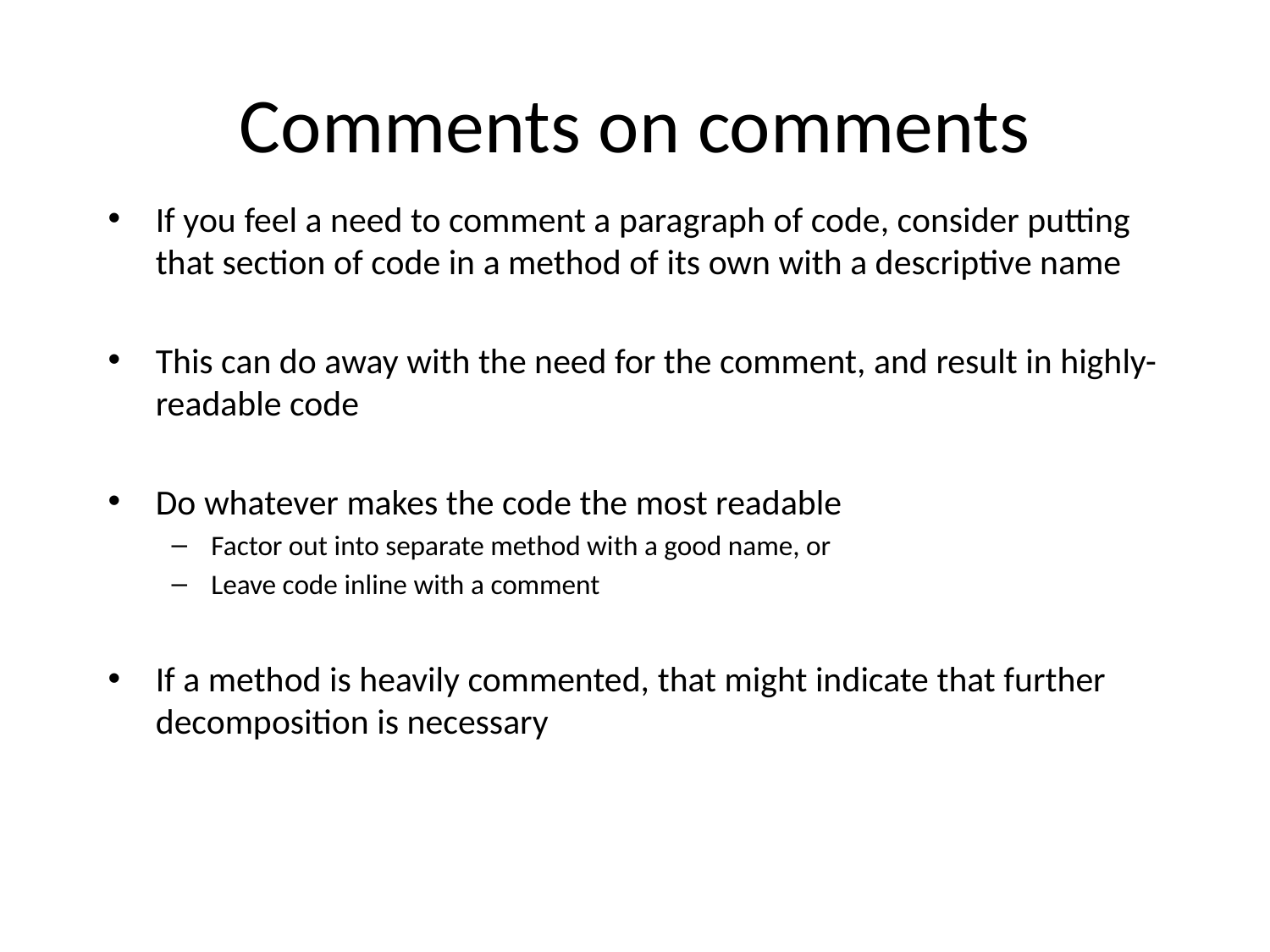

# Comments on comments
If you feel a need to comment a paragraph of code, consider putting that section of code in a method of its own with a descriptive name

This can do away with the need for the comment, and result in highly-readable code

Do whatever makes the code the most readable
Factor out into separate method with a good name, or
Leave code inline with a comment

If a method is heavily commented, that might indicate that further decomposition is necessary